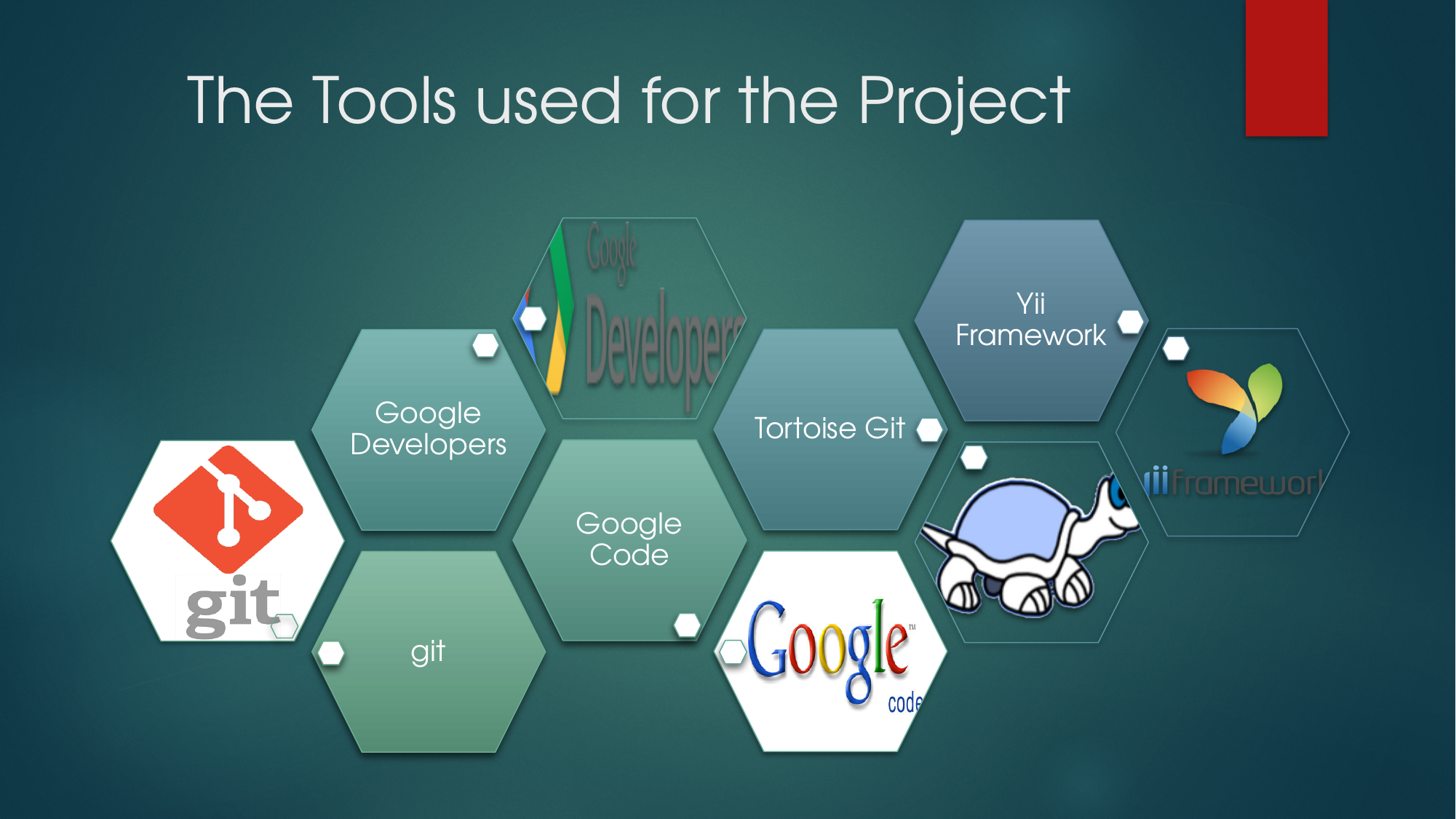

# The Tools used for the Project
git
Google Code
Google Developers
Tortoise Git
Yii Framework